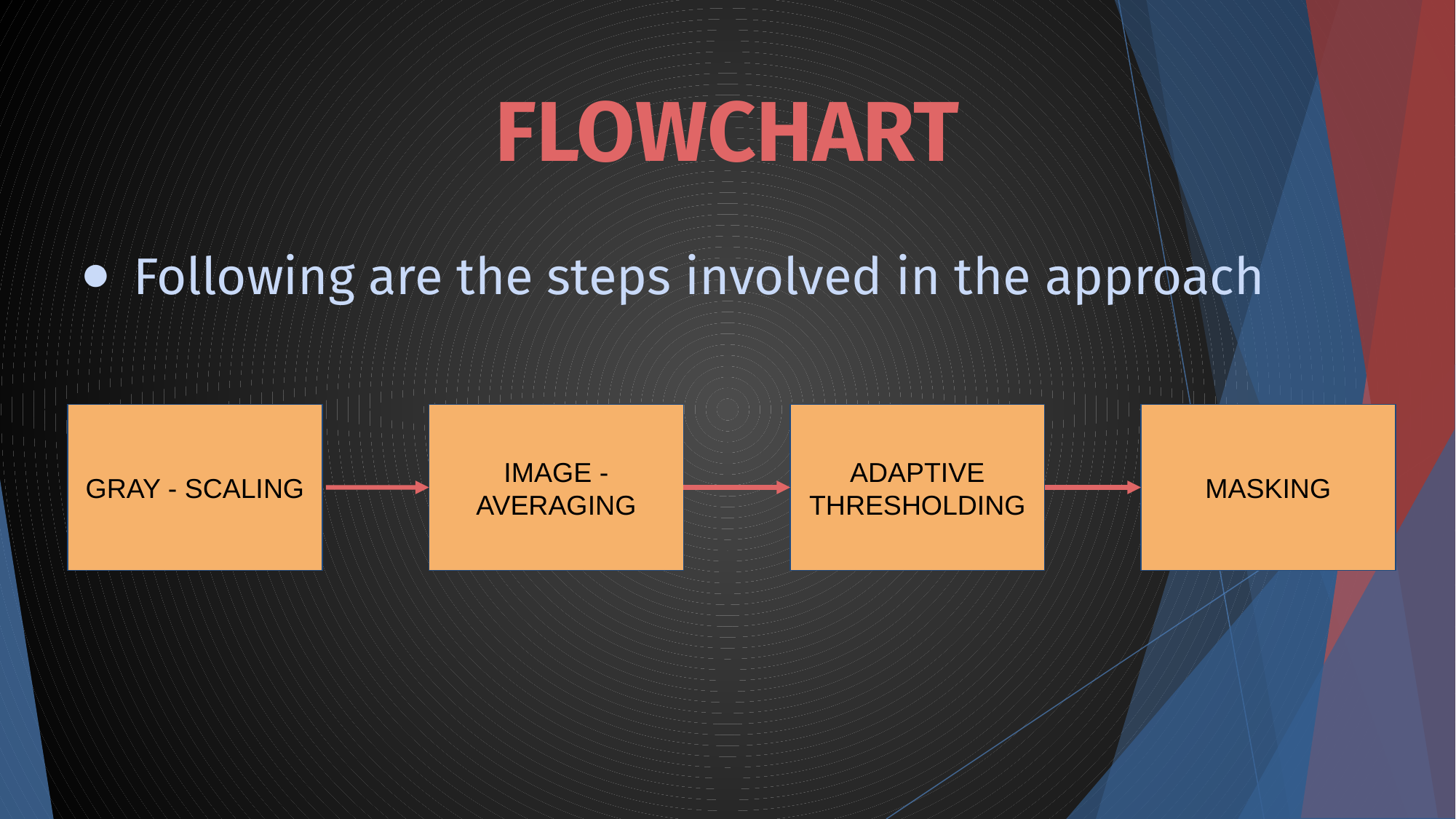

# FLOWCHART

Following are the steps involved in the approach

GRAY - SCALING
IMAGE - AVERAGING
ADAPTIVE THRESHOLDING
MASKING